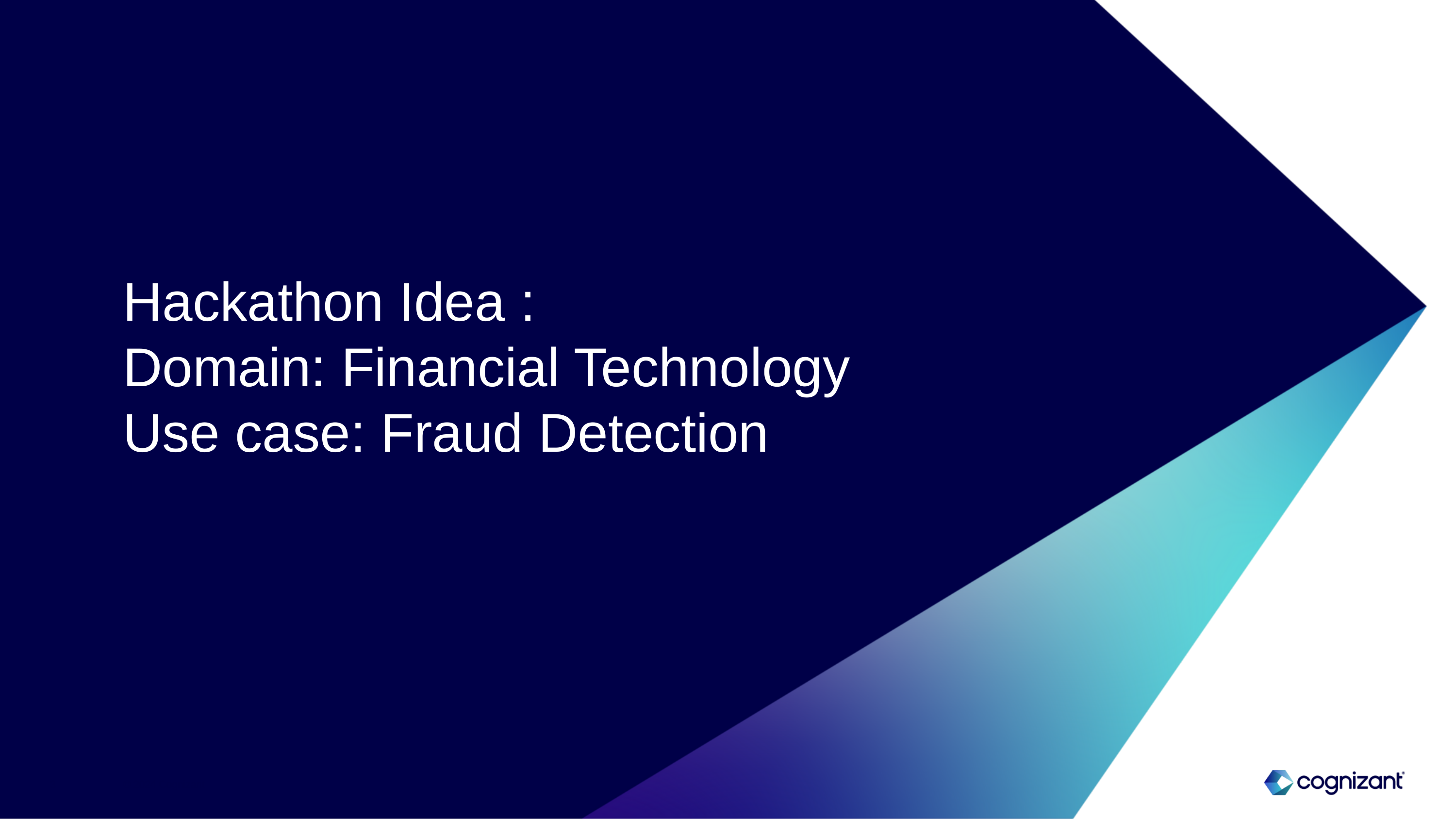

Hackathon Idea :
Domain: Financial Technology
Use case: Fraud Detection

© 2024 Cognizant
3